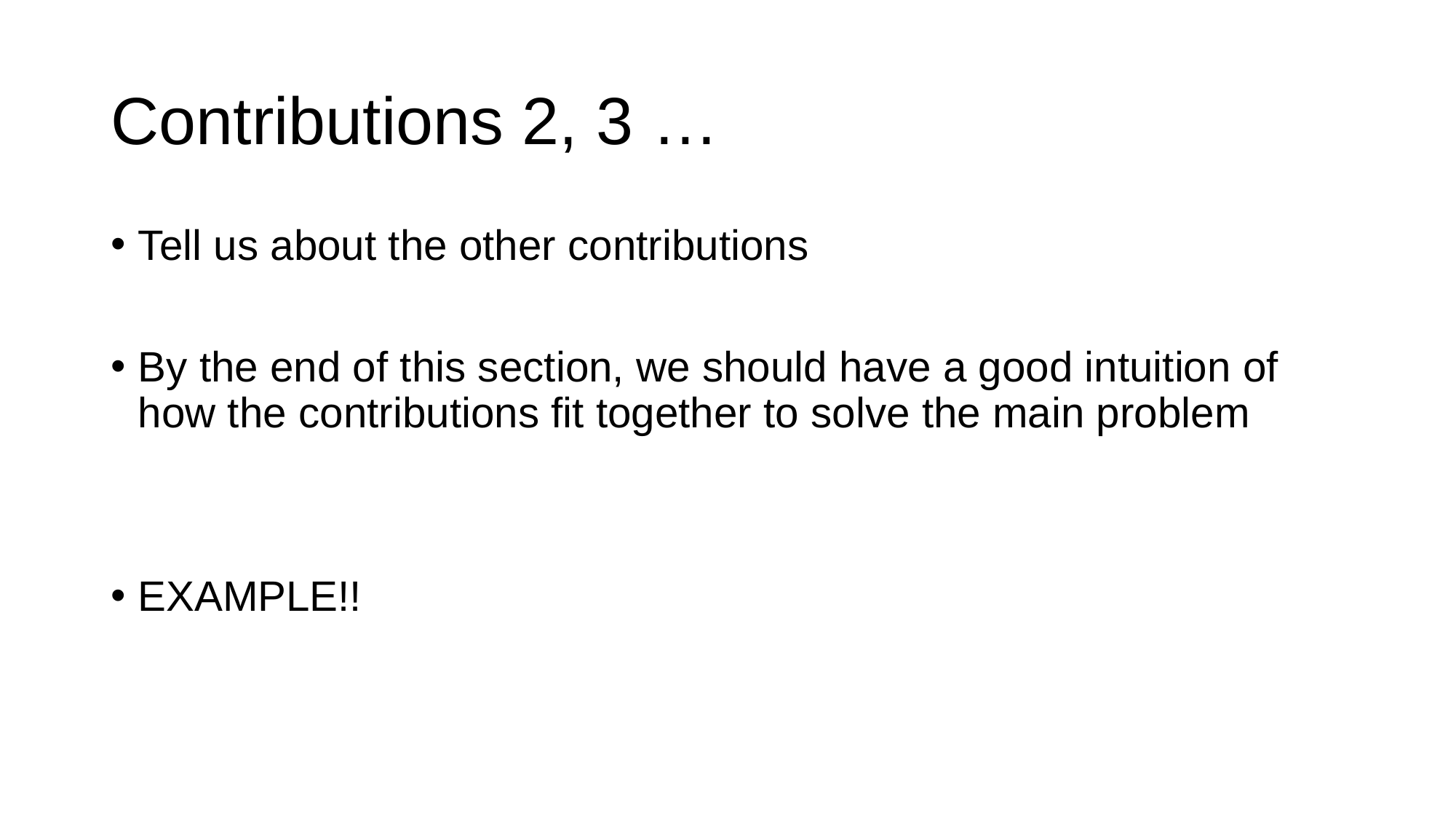

# Contributions 2, 3 …
Tell us about the other contributions

By the end of this section, we should have a good intuition of how the contributions fit together to solve the main problem

EXAMPLE!!